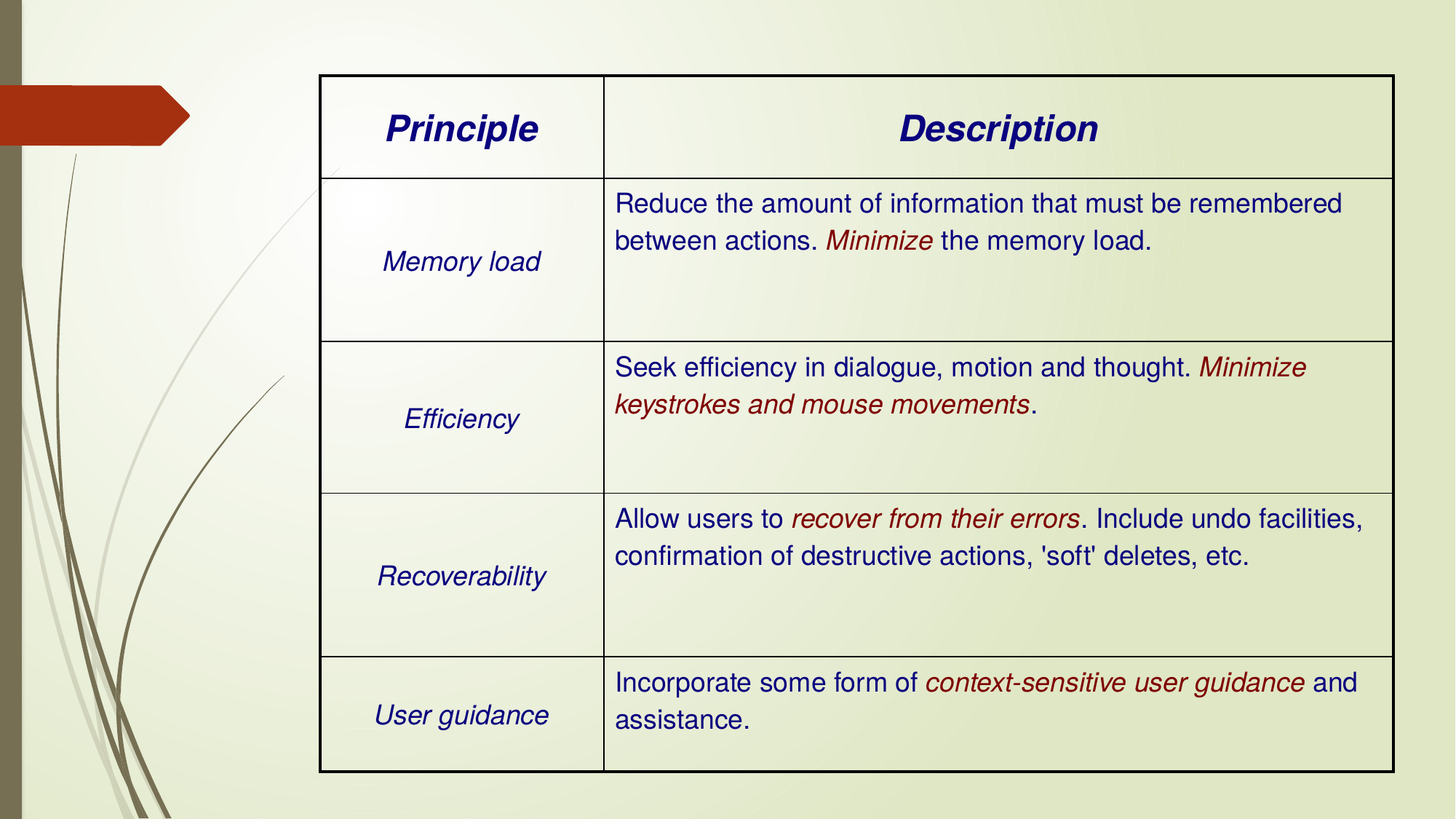

| Principle | Description |
| --- | --- |
| Memory load | Reduce the amount of information that must be remembered between actions. Minimize the memory load. |
| Efficiency | Seek efficiency in dialogue, motion and thought. Minimize keystrokes and mouse movements. |
| Recoverability | Allow users to recover from their errors. Include undo facilities, confirmation of destructive actions, 'soft' deletes, etc. |
| User guidance | Incorporate some form of context-sensitive user guidance and assistance. |